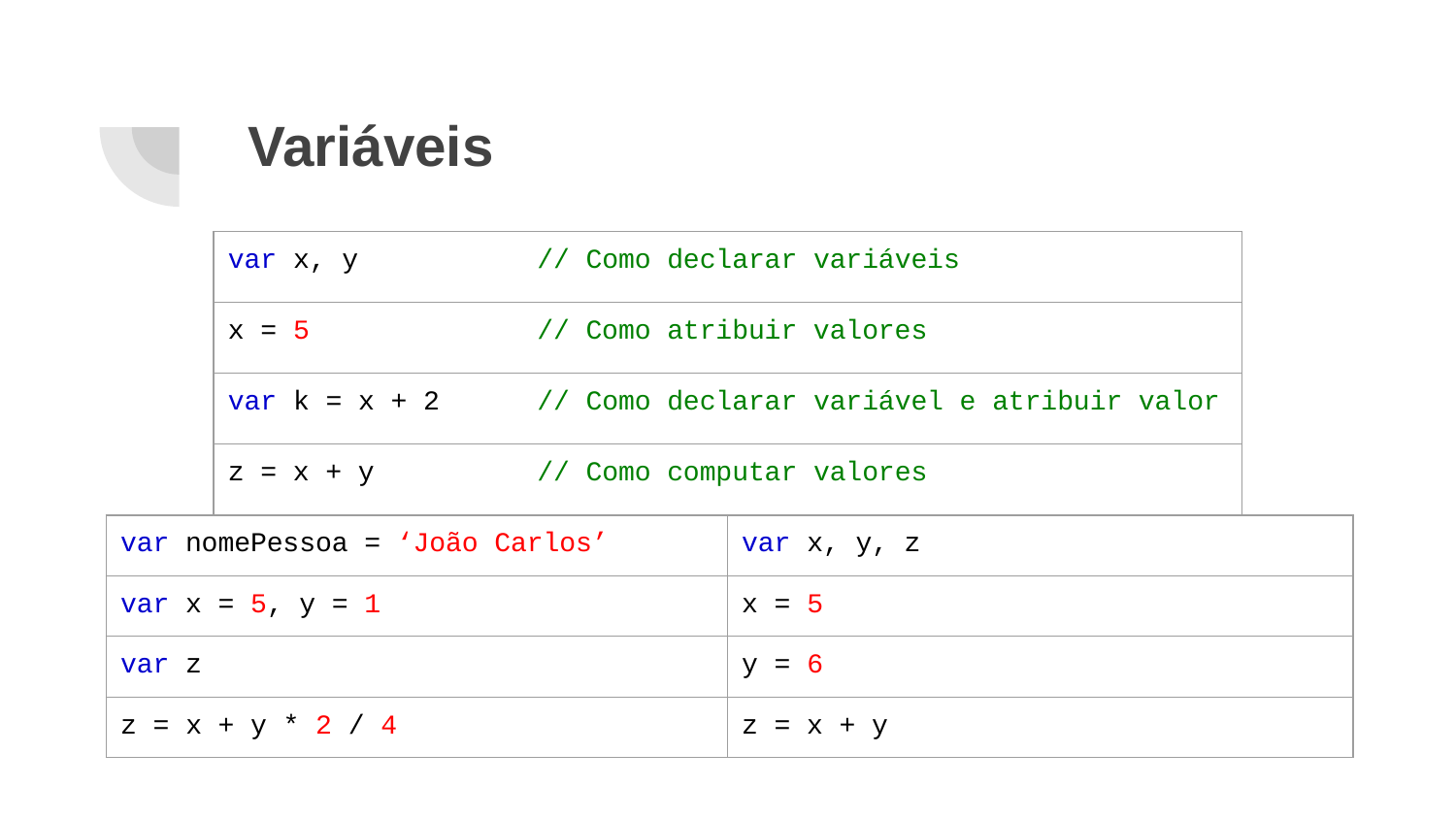

# Variáveis
| var x, y // Como declarar variáveis |
| --- |
| x = 5 // Como atribuir valores |
| var k = x + 2 // Como declarar variável e atribuir valor |
| z = x + y // Como computar valores |
| var nomePessoa = ‘João Carlos’ |
| --- |
| var x = 5, y = 1 |
| var z |
| z = x + y \* 2 / 4 |
| var x, y, z |
| --- |
| x = 5 |
| y = 6 |
| z = x + y |